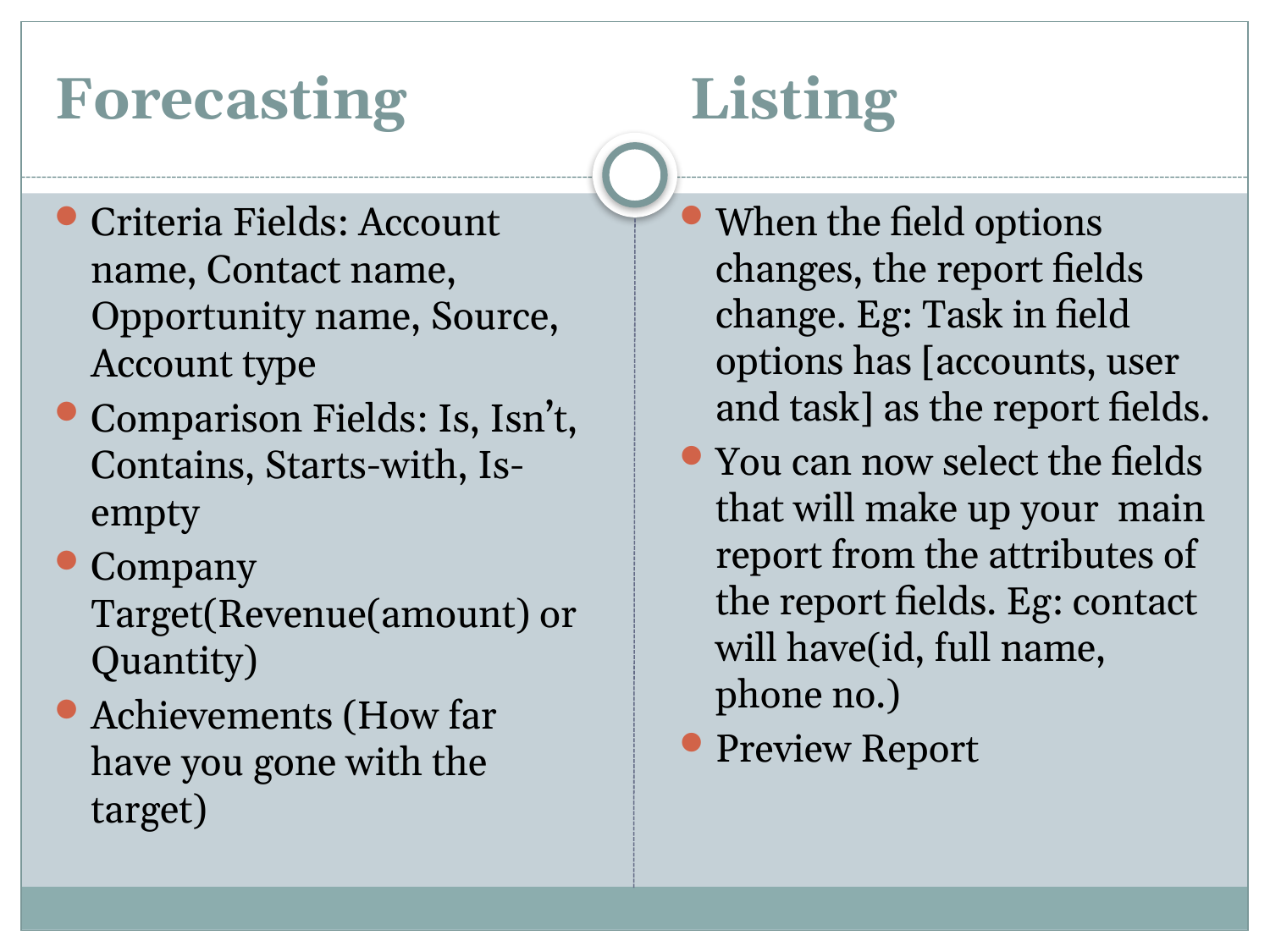

# Forecasting 			Listing
Criteria Fields: Account name, Contact name, Opportunity name, Source, Account type
Comparison Fields: Is, Isn’t, Contains, Starts-with, Is-empty
Company Target(Revenue(amount) or Quantity)
Achievements (How far  have you gone with the target)
When the field options changes, the report fields change. Eg: Task in field options has [accounts, user and task] as the report fields.
You can now select the fields that will make up your  main report from the attributes of the report fields. Eg: contact will have(id, full name, phone no.)
Preview Report